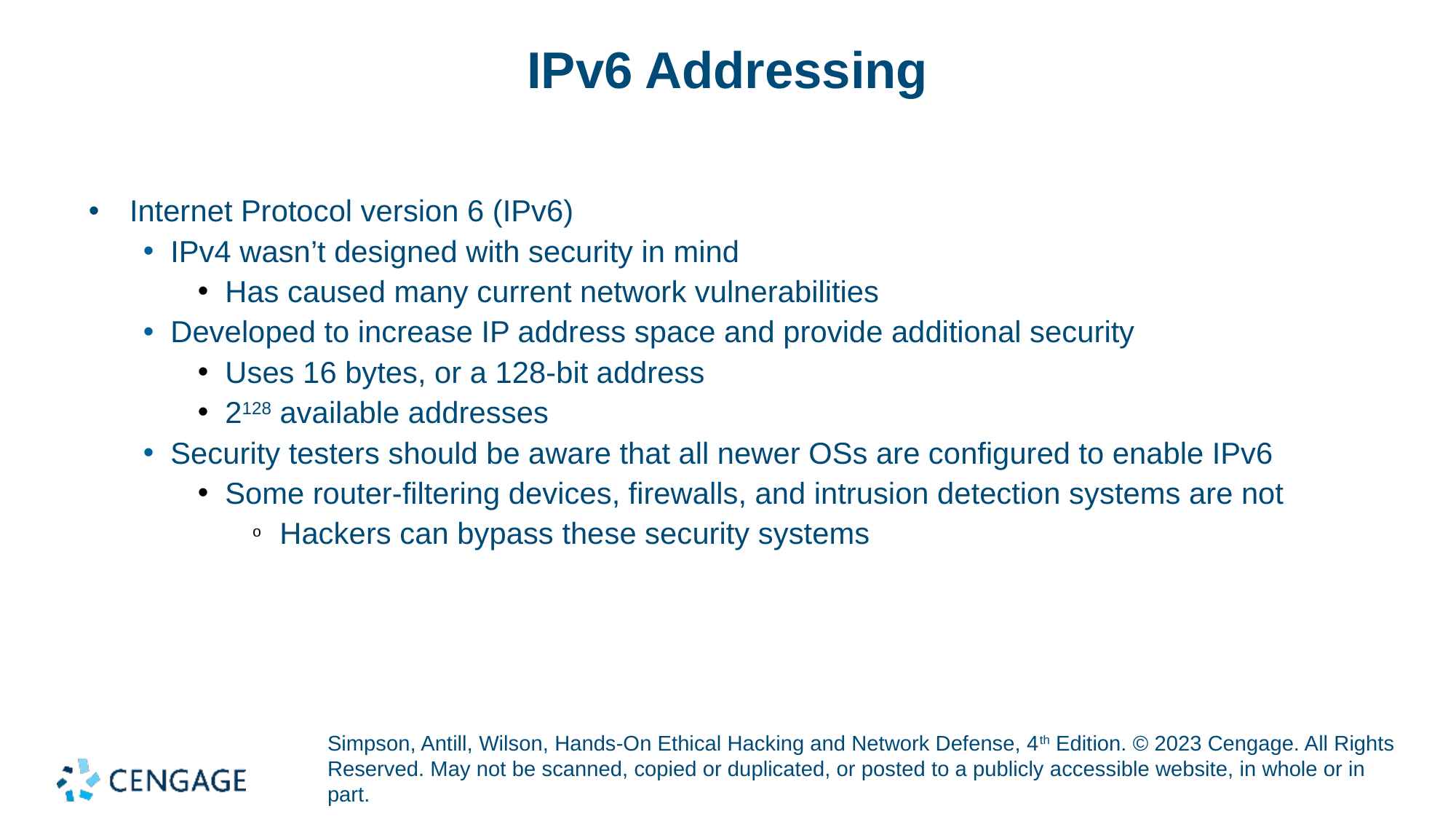

# IPv6 Addressing
Internet Protocol version 6 (IPv6)
IPv4 wasn’t designed with security in mind
Has caused many current network vulnerabilities
Developed to increase IP address space and provide additional security
Uses 16 bytes, or a 128-bit address
2128 available addresses
Security testers should be aware that all newer OSs are configured to enable IPv6
Some router-filtering devices, firewalls, and intrusion detection systems are not
Hackers can bypass these security systems